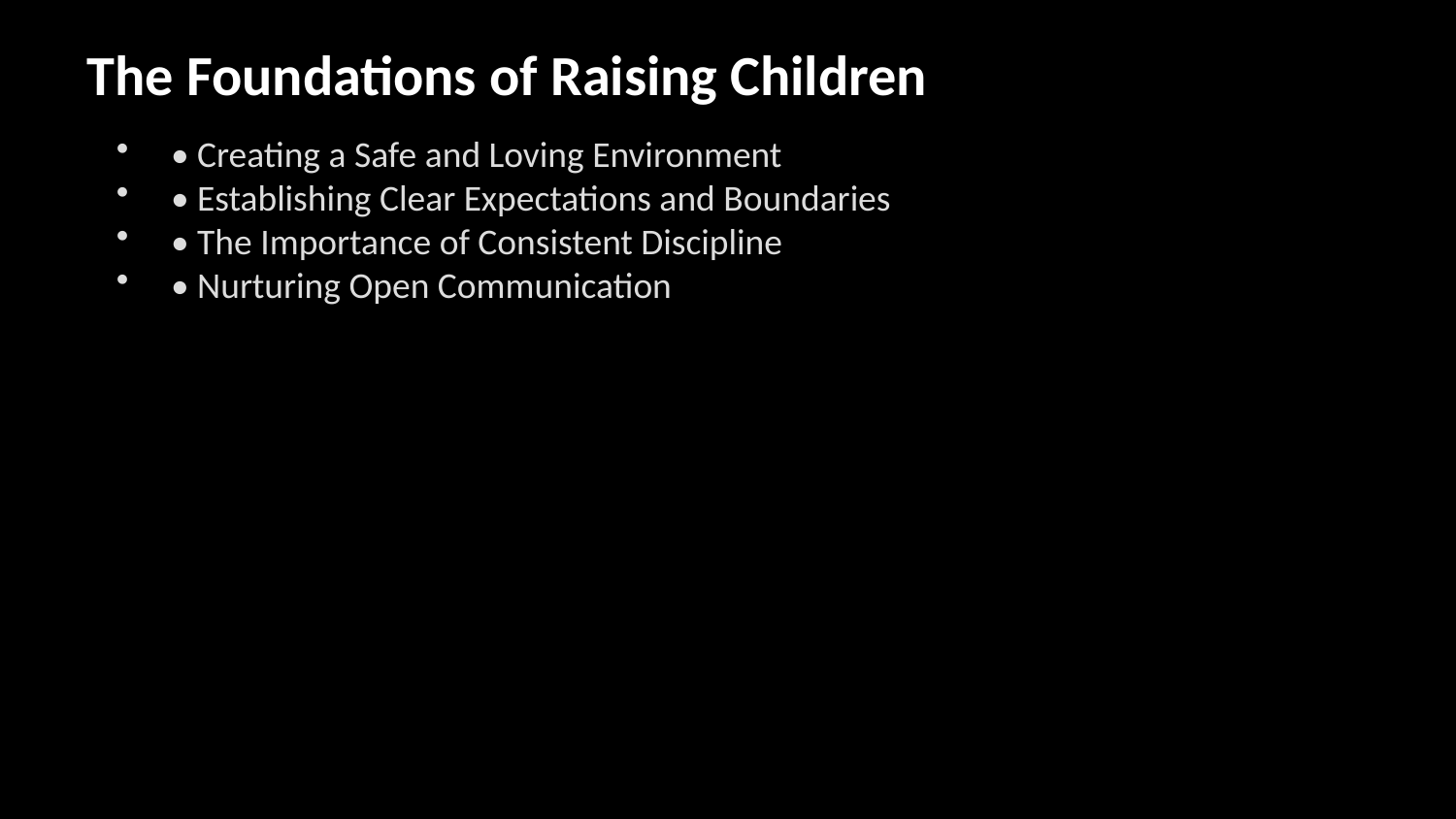

The Foundations of Raising Children
• Creating a Safe and Loving Environment
• Establishing Clear Expectations and Boundaries
• The Importance of Consistent Discipline
• Nurturing Open Communication